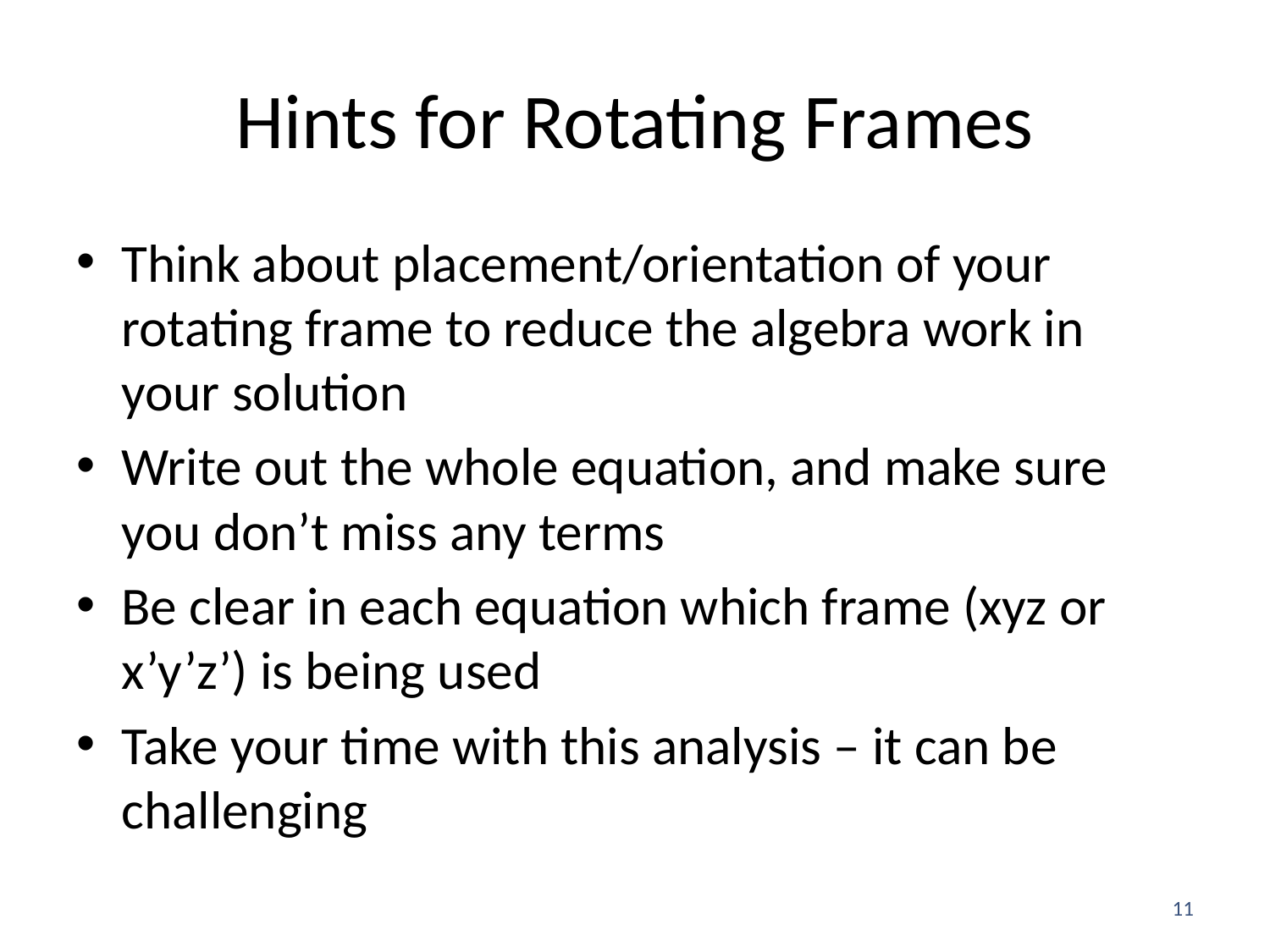

# Hints for Rotating Frames
Think about placement/orientation of your rotating frame to reduce the algebra work in your solution
Write out the whole equation, and make sure you don’t miss any terms
Be clear in each equation which frame (xyz or x’y’z’) is being used
Take your time with this analysis – it can be challenging
11